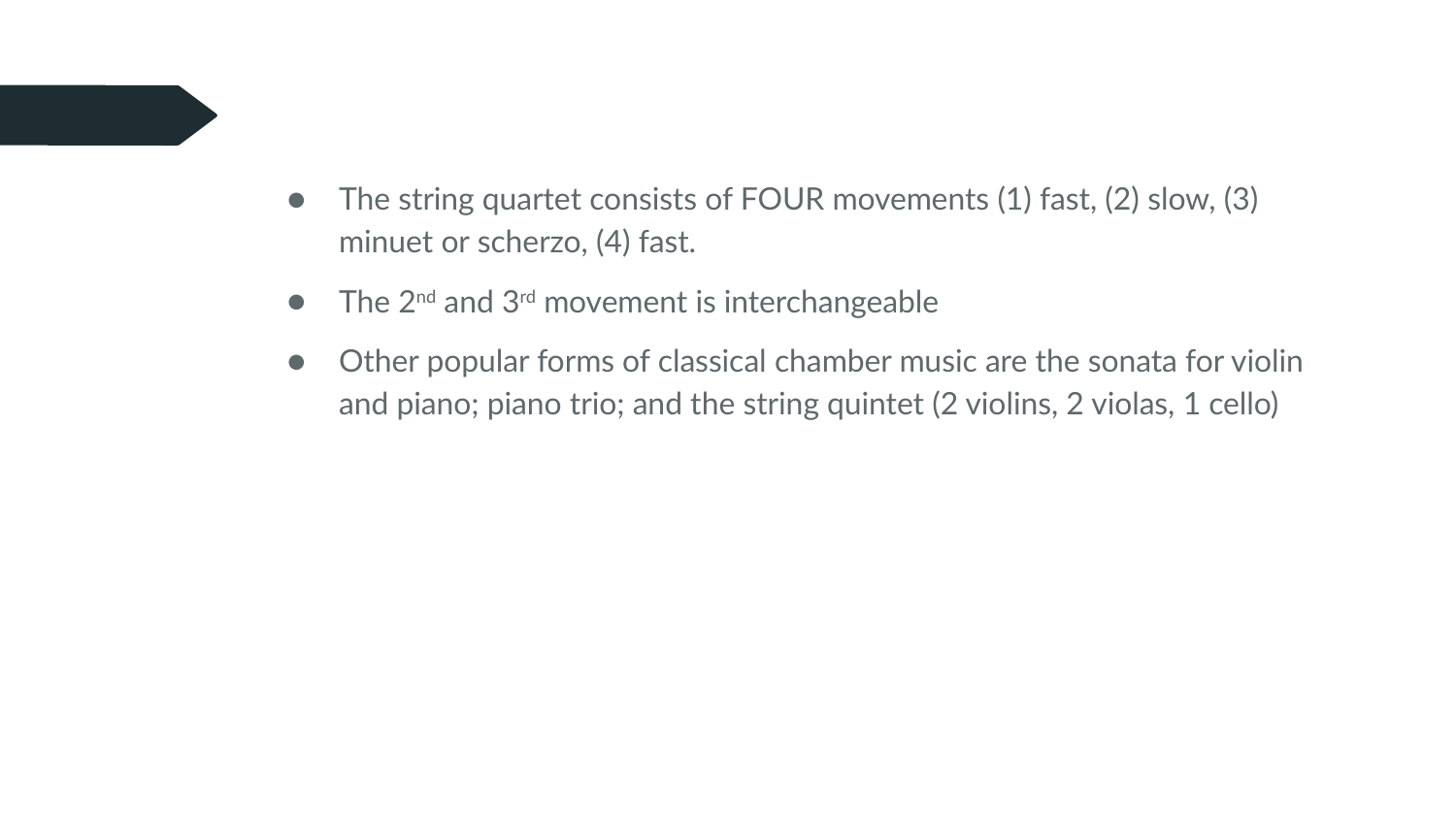

The string quartet consists of FOUR movements (1) fast, (2) slow, (3) minuet or scherzo, (4) fast.
The 2nd and 3rd movement is interchangeable
Other popular forms of classical chamber music are the sonata for violin and piano; piano trio; and the string quintet (2 violins, 2 violas, 1 cello)